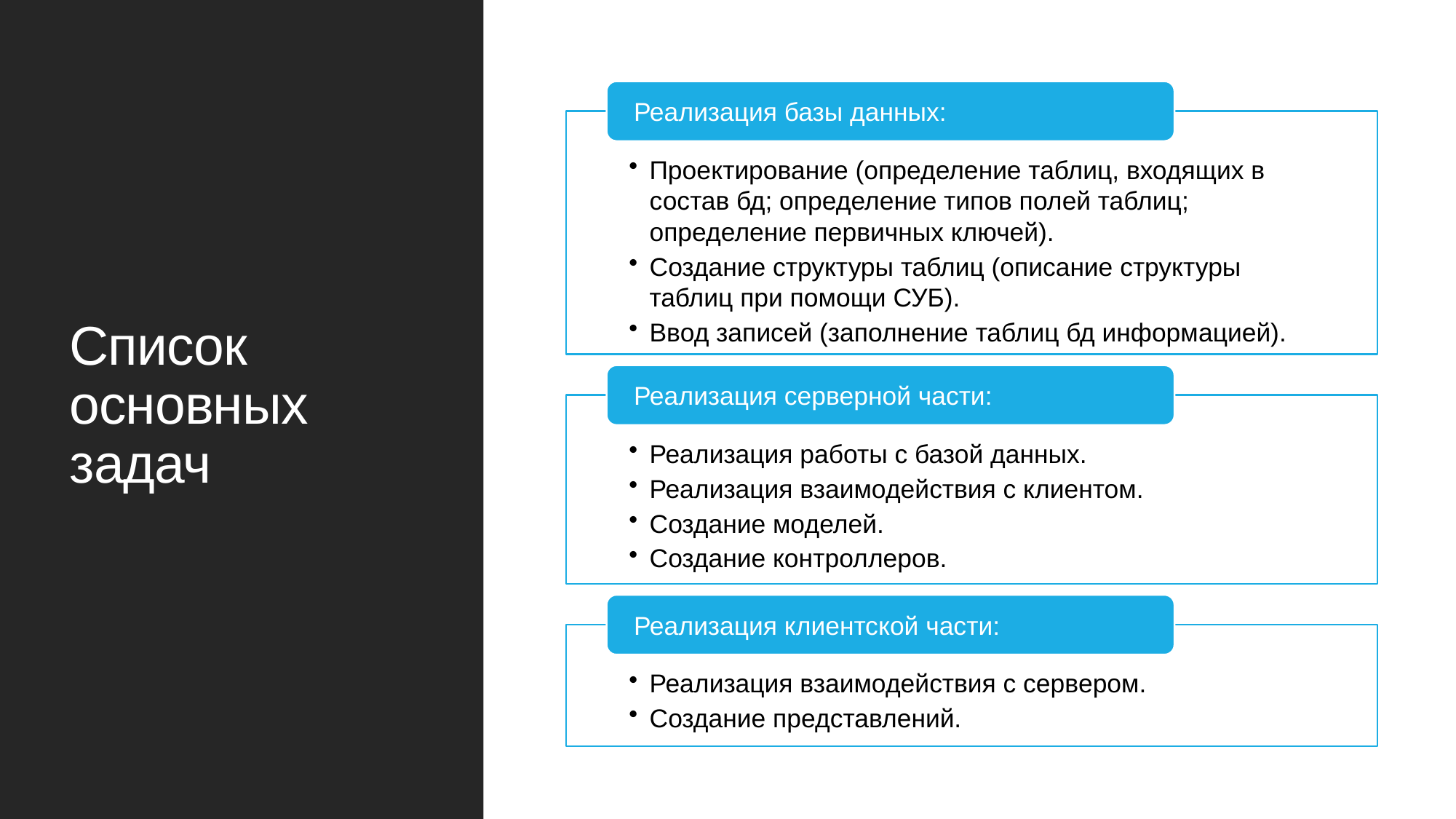

# Список основных задач
Проектирование (определение таблиц, входящих в состав бд; определение типов полей таблиц; определение первичных ключей).
Создание структуры таблиц (описание структуры таблиц при помощи СУБ).
Ввод записей (заполнение таблиц бд информацией).
Реализация базы данных:
Реализация работы с базой данных.
Реализация взаимодействия с клиентом.
Создание моделей.
Создание контроллеров.
Реализация серверной части:
Реализация взаимодействия с сервером.
Создание представлений.
Реализация клиентской части: